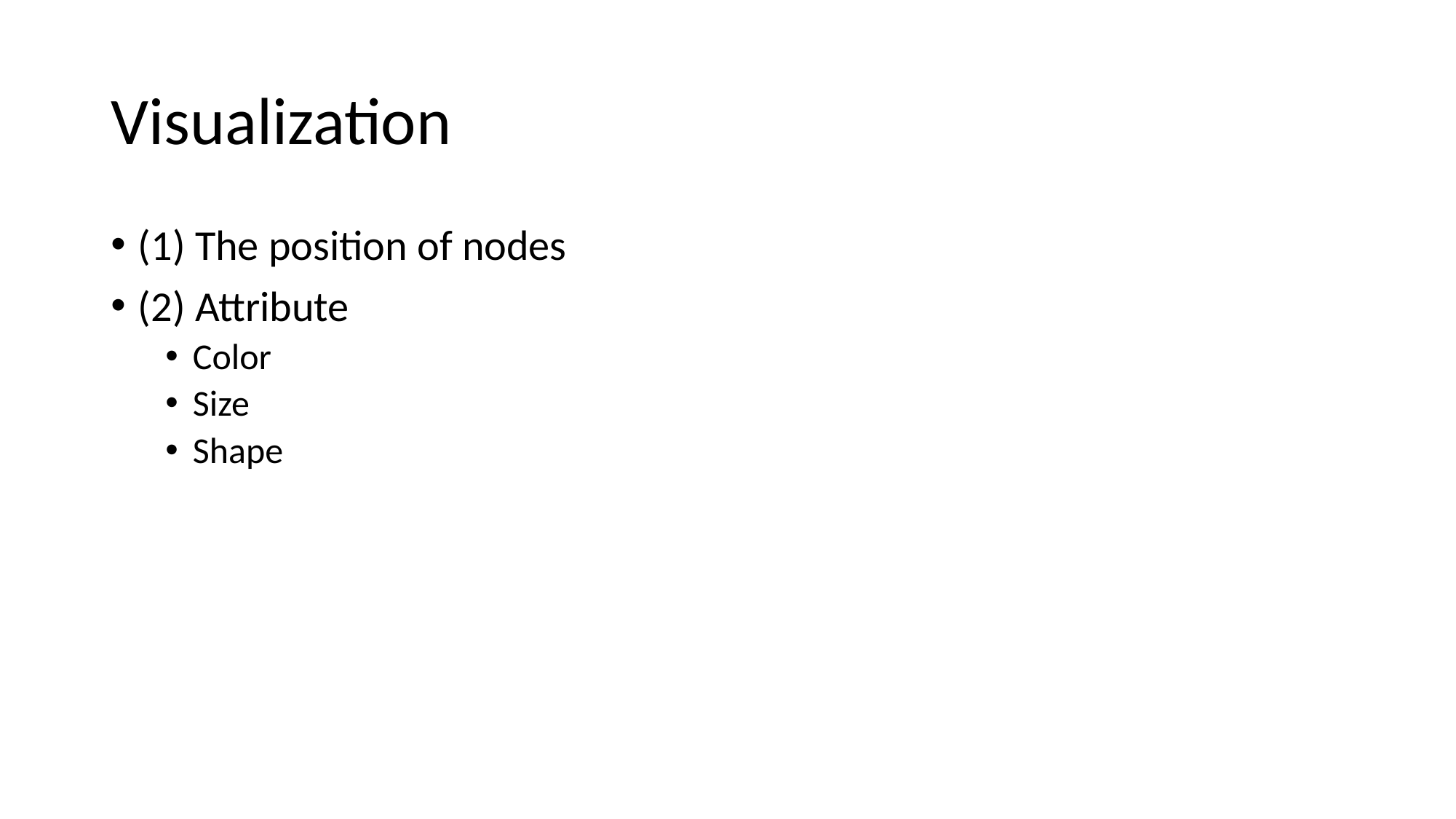

# Visualization
(1) The position of nodes
(2) Attribute
Color
Size
Shape